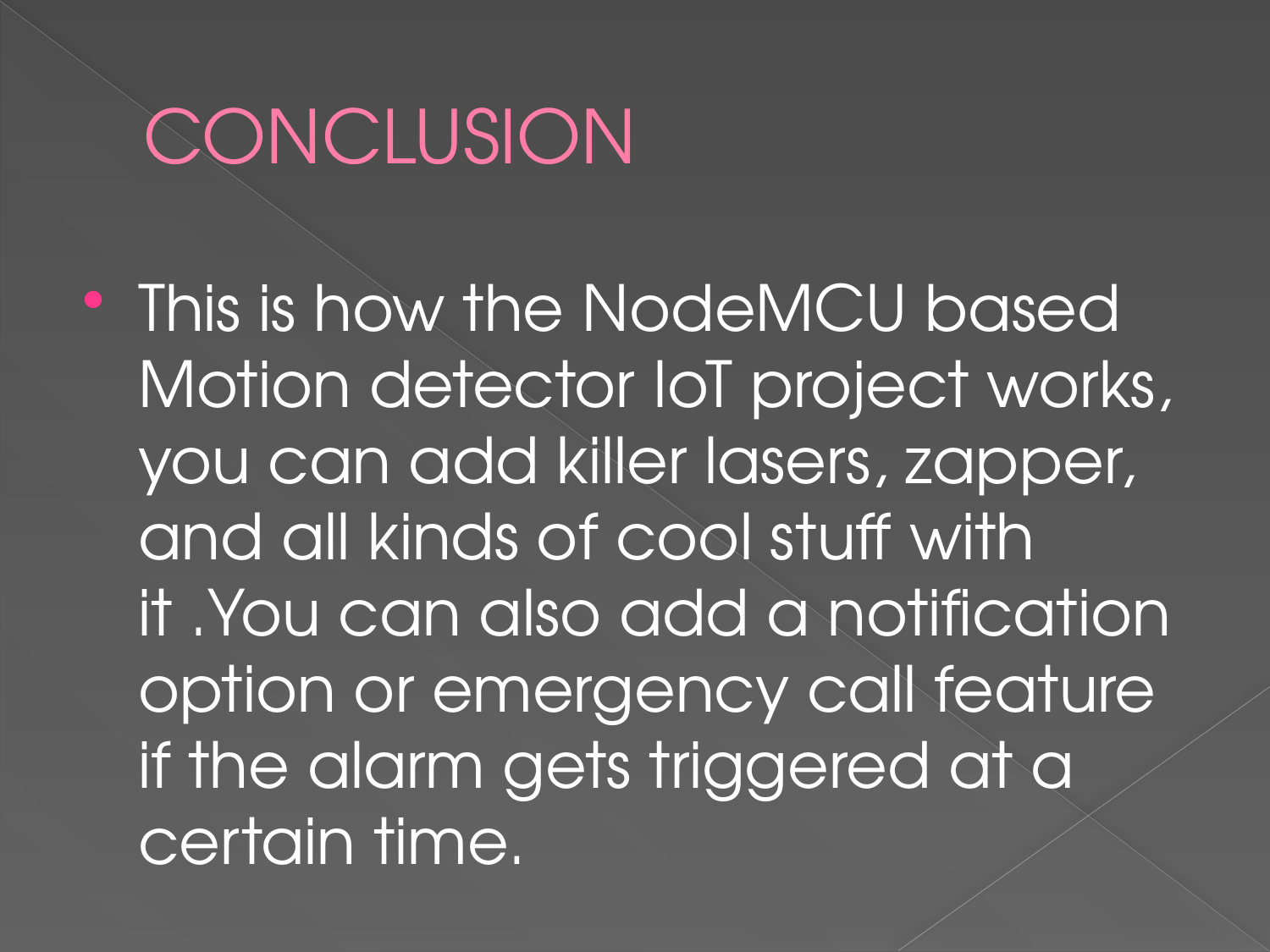

# CONCLUSION
This is how the NodeMCU based Motion detector IoT project works, you can add killer lasers, zapper, and all kinds of cool stuff with it .You can also add a notification option or emergency call feature if the alarm gets triggered at a certain time.